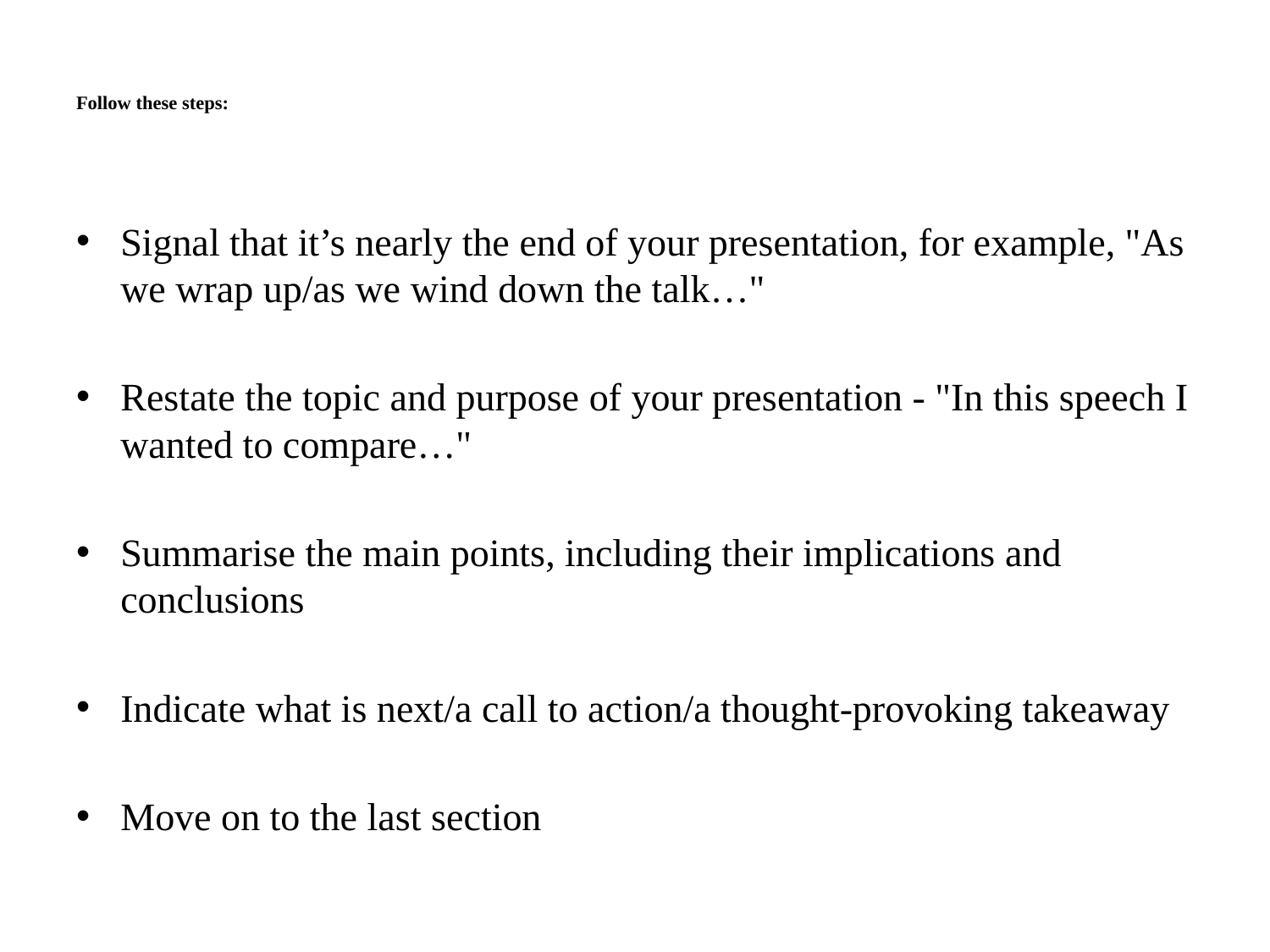

# Follow these steps:

Signal that it’s nearly the end of your presentation, for example, "As we wrap up/as we wind down the talk…"

Restate the topic and purpose of your presentation - "In this speech I wanted to compare…"

Summarise the main points, including their implications and conclusions

Indicate what is next/a call to action/a thought-provoking takeaway

Move on to the last section